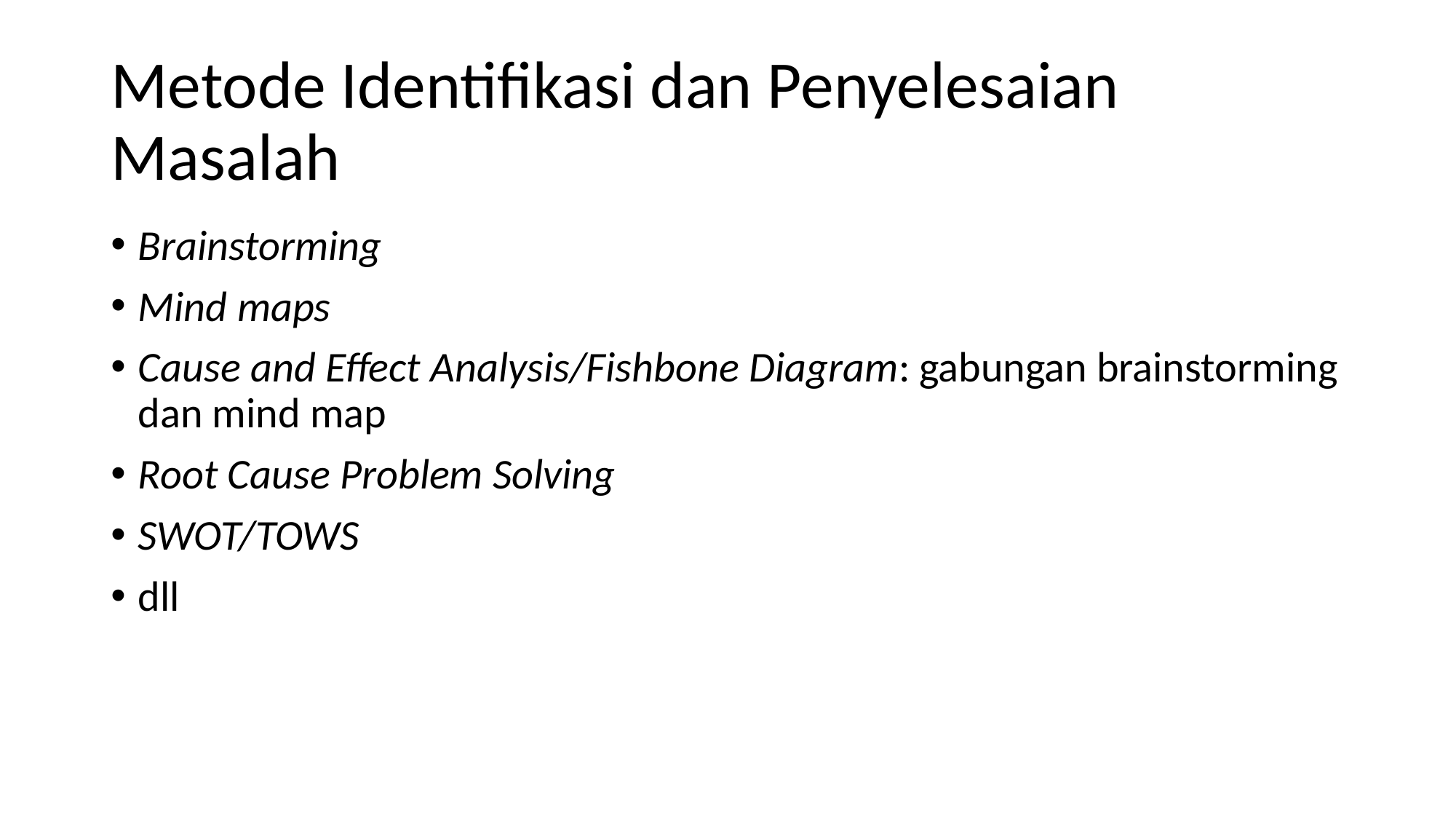

# Metode Identifikasi dan Penyelesaian Masalah
Brainstorming
Mind maps
Cause and Effect Analysis/Fishbone Diagram: gabungan brainstorming dan mind map
Root Cause Problem Solving
SWOT/TOWS
dll